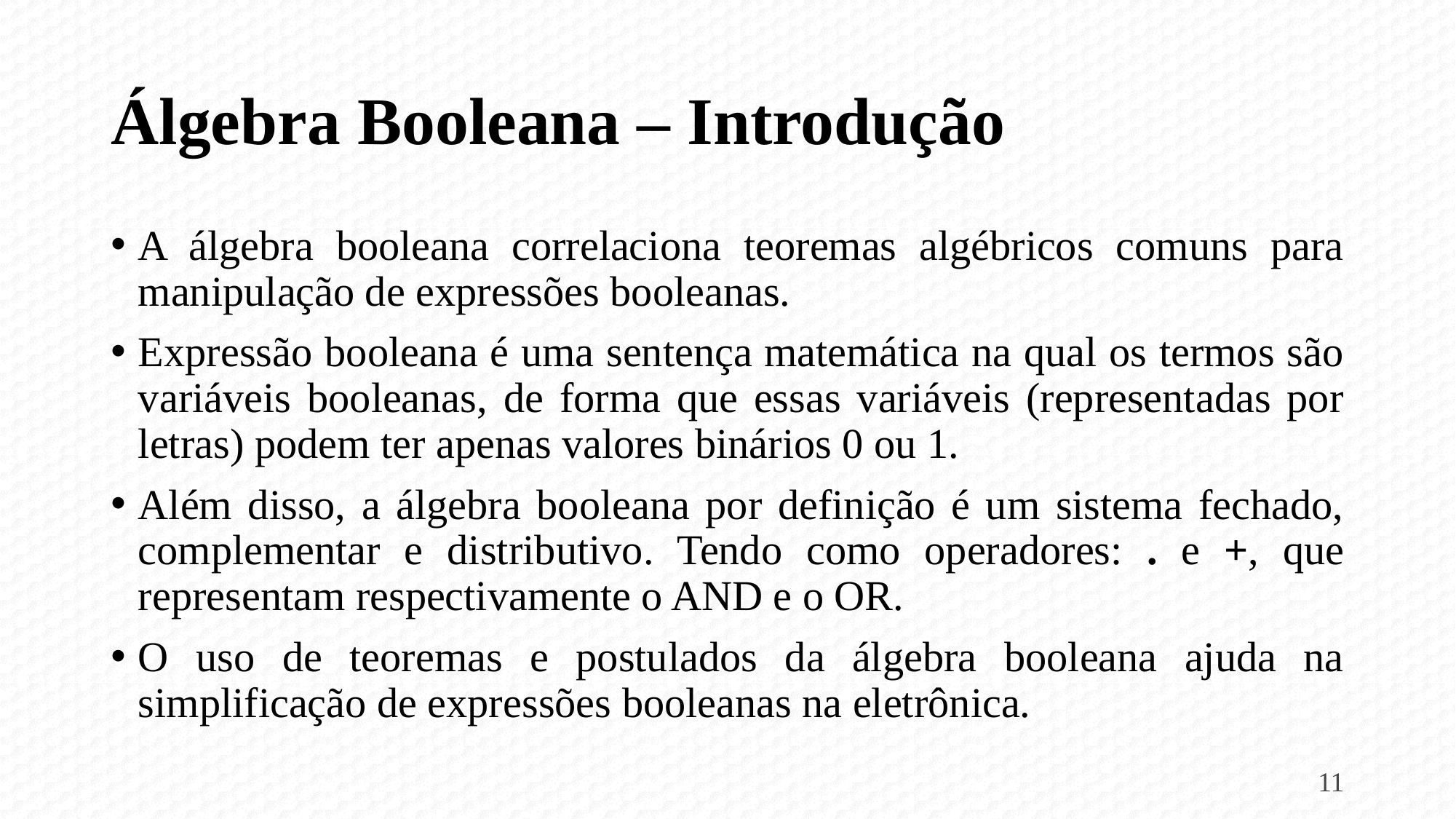

# Álgebra Booleana – Introdução
A álgebra booleana correlaciona teoremas algébricos comuns para manipulação de expressões booleanas.
Expressão booleana é uma sentença matemática na qual os termos são variáveis booleanas, de forma que essas variáveis (representadas por letras) podem ter apenas valores binários 0 ou 1.
Além disso, a álgebra booleana por definição é um sistema fechado, complementar e distributivo. Tendo como operadores: . e +, que representam respectivamente o AND e o OR.
O uso de teoremas e postulados da álgebra booleana ajuda na simplificação de expressões booleanas na eletrônica.
11